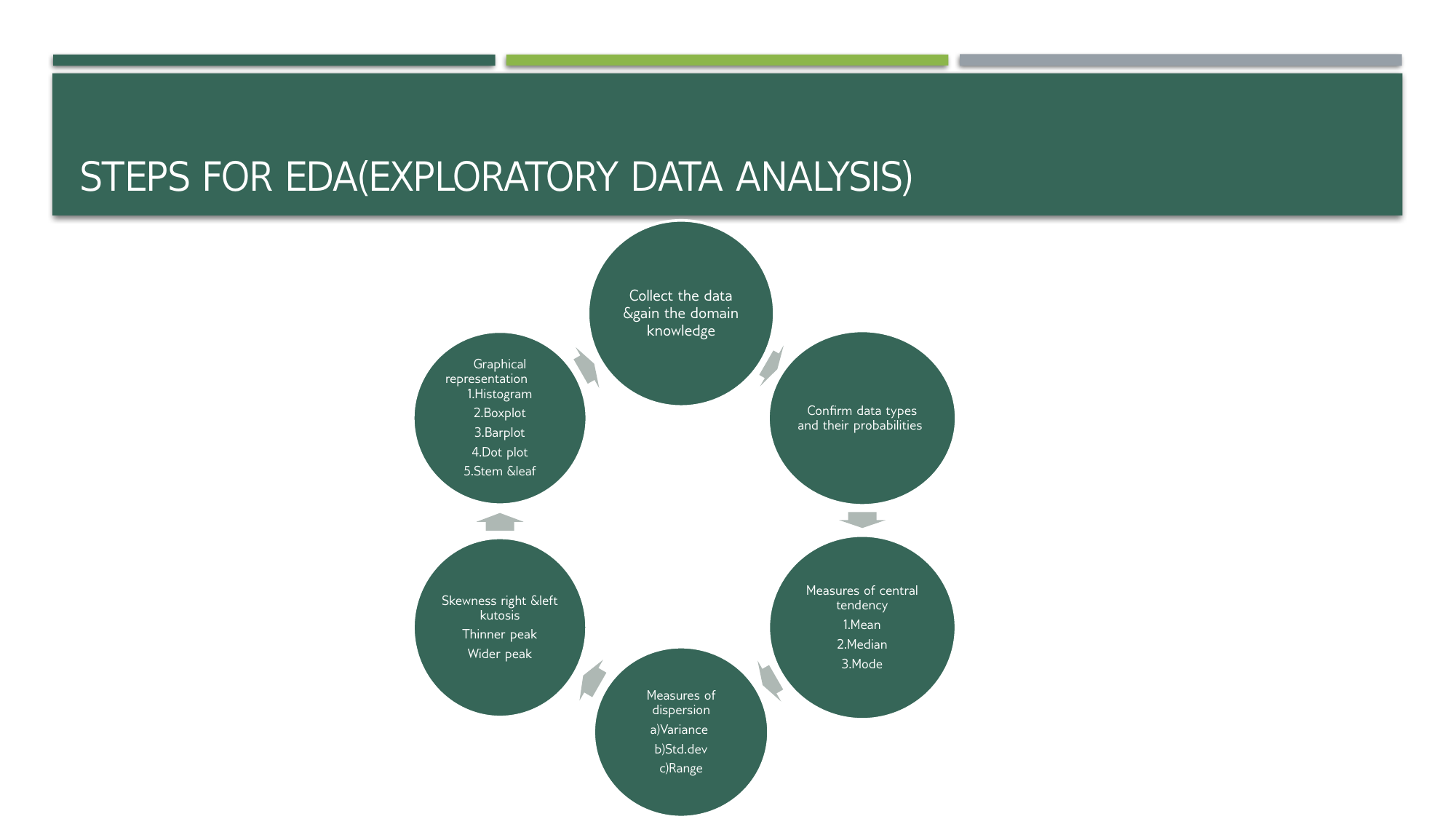

# Steps For EDA(Exploratory Data Analysis)
Collect the data &gain the domain knowledge

Confirm data types and their probabilities

Measures of central tendency
1.Mean
2.Median
3.Mode

Measures of dispersion
a)Variance
b)Std.dev
c)Range

Skewness right &left kutosis
Thinner peak
Wider peak

Graphical representation	1.Histogram
2.Boxplot
3.Barplot
4.Dot plot
5.Stem &leaf